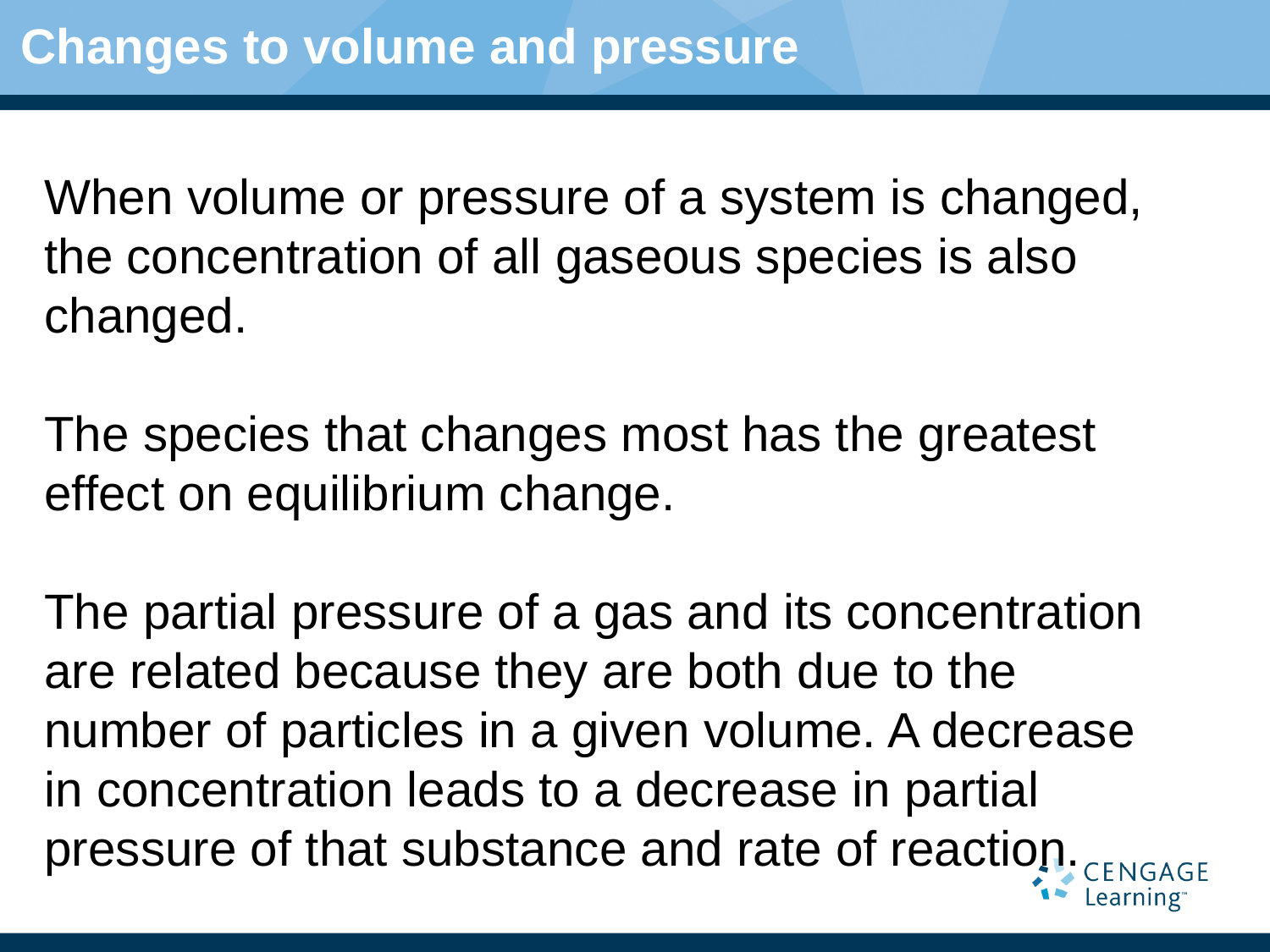

# Changes to volume and pressure
When volume or pressure of a system is changed, the concentration of all gaseous species is also changed.

The species that changes most has the greatest effect on equilibrium change.

The partial pressure of a gas and its concentration are related because they are both due to the number of particles in a given volume. A decrease in concentration leads to a decrease in partial pressure of that substance and rate of reaction.